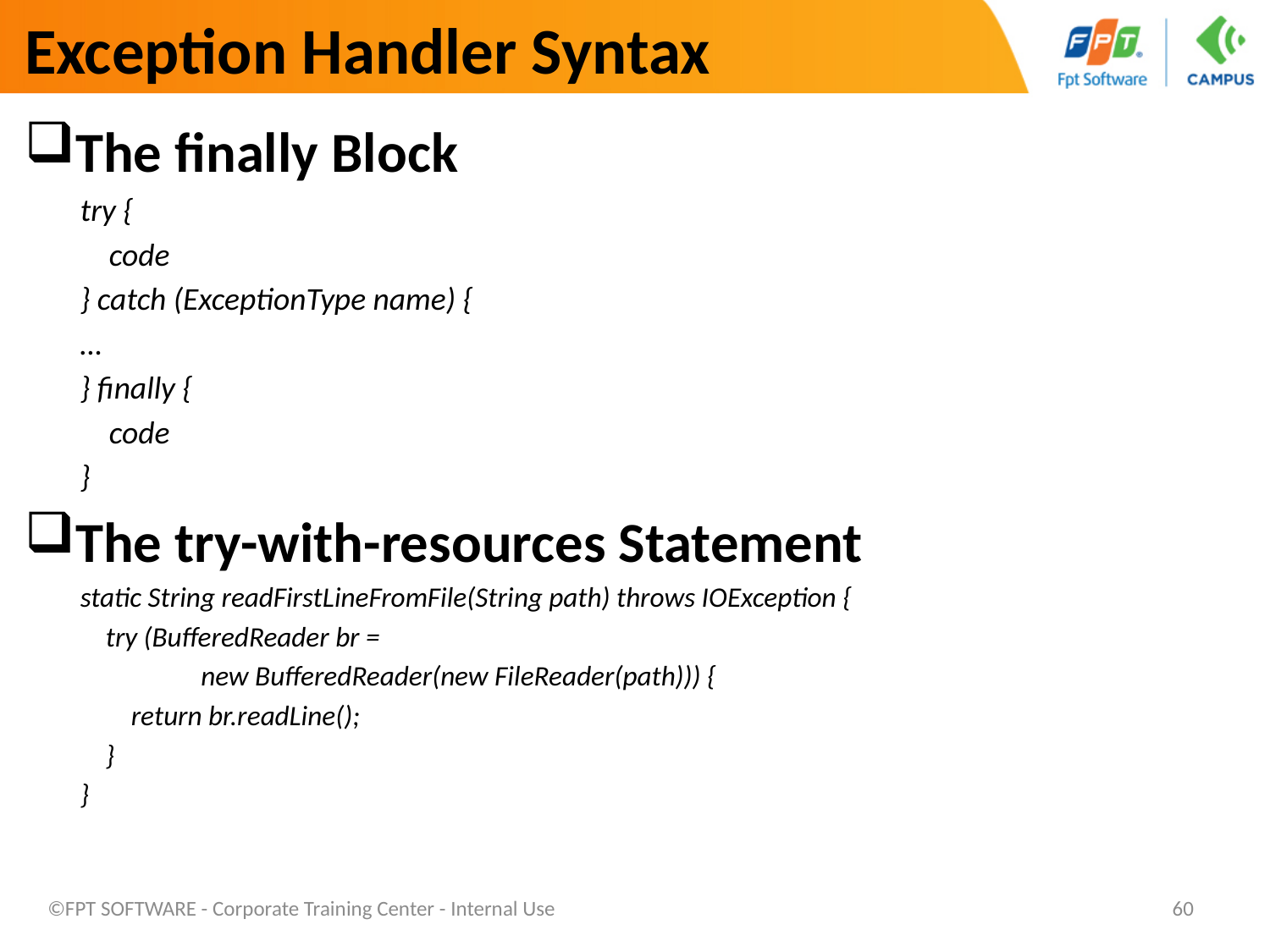

# Exception Handler Syntax
The finally Block
try {
    code
} catch (ExceptionType name) {
…
} finally {
    code
}
The try-with-resources Statement
static String readFirstLineFromFile(String path) throws IOException {
    try (BufferedReader br =
                   new BufferedReader(new FileReader(path))) {
        return br.readLine();
    }
}
©FPT SOFTWARE - Corporate Training Center - Internal Use
60